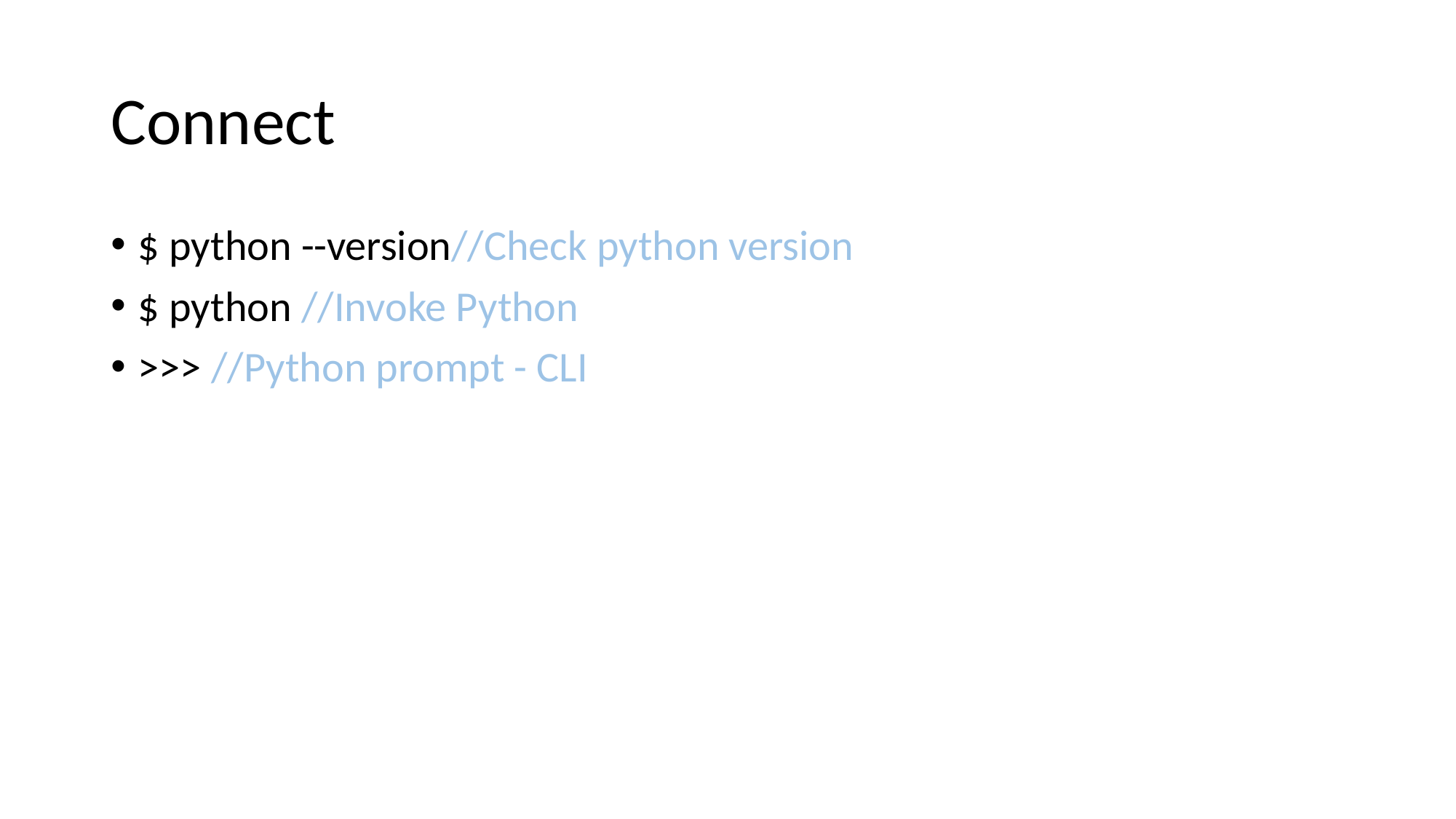

# Connect
$ python --version//Check python version
$ python //Invoke Python
>>> //Python prompt - CLI